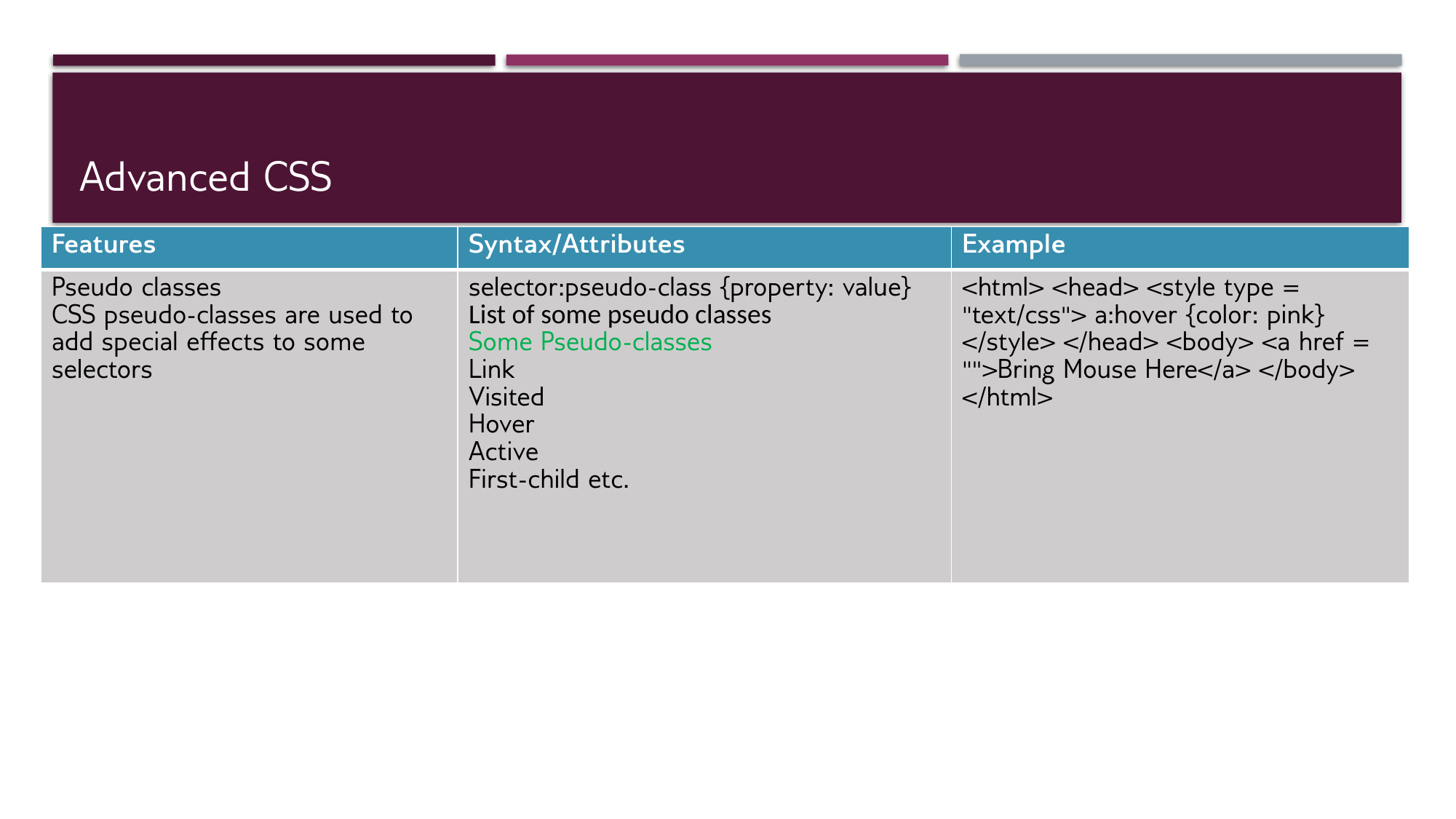

# Advanced CSS
| Features | Syntax/Attributes | Example |
| --- | --- | --- |
| Pseudo classes CSS pseudo-classes are used to add special effects to some selectors | selector:pseudo-class {property: value} List of some pseudo classes Some Pseudo-classes Link Visited Hover Active First-child etc. | <html> <head> <style type = "text/css"> a:hover {color: pink} </style> </head> <body> <a href = "">Bring Mouse Here</a> </body> </html> |